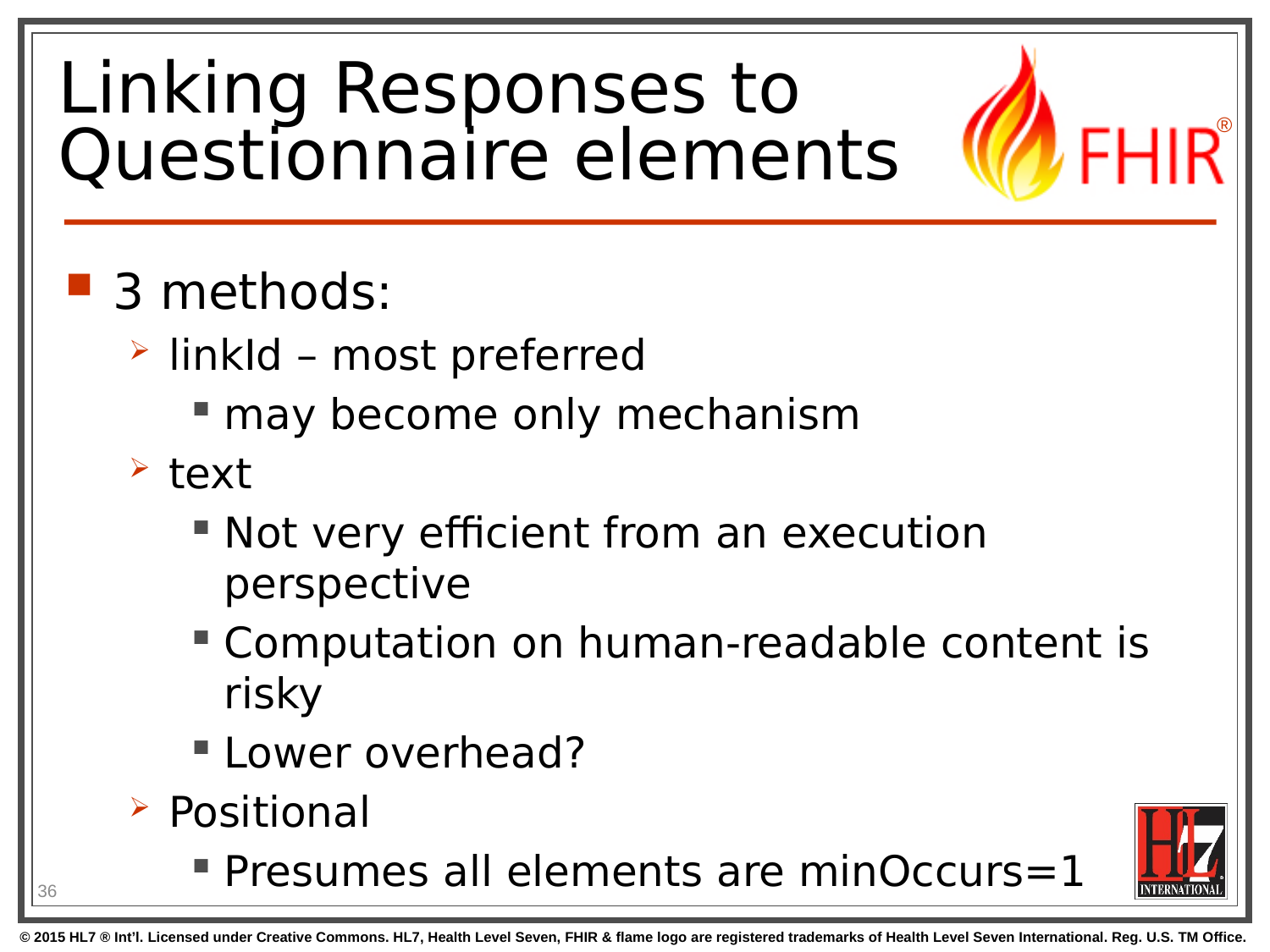

# Linking Responses to Questionnaire elements
3 methods:
linkId – most preferred
may become only mechanism
text
Not very efficient from an execution perspective
Computation on human-readable content is risky
Lower overhead?
Positional
Presumes all elements are minOccurs=1
36